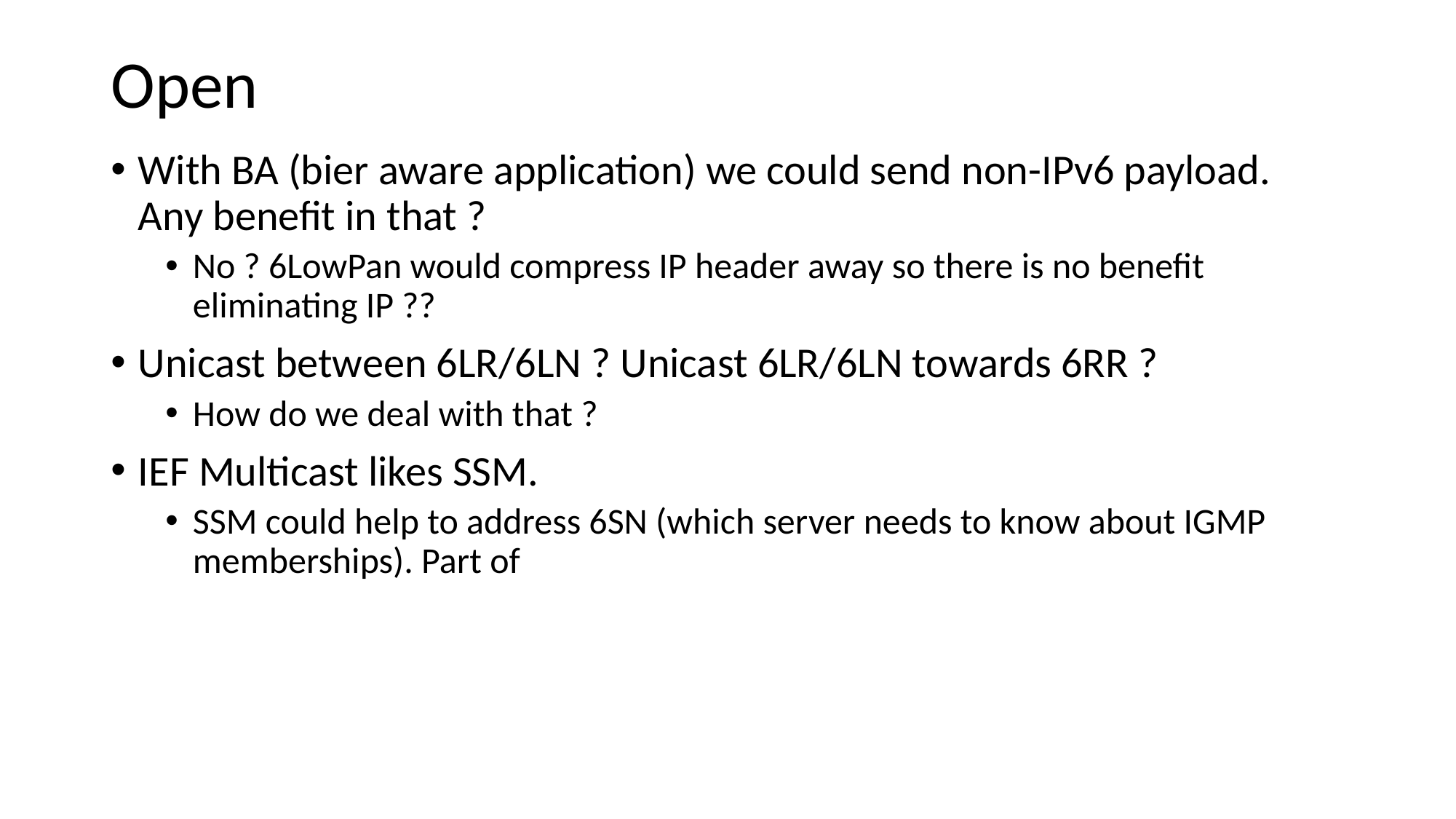

# Open
With BA (bier aware application) we could send non-IPv6 payload. Any benefit in that ?
No ? 6LowPan would compress IP header away so there is no benefit eliminating IP ??
Unicast between 6LR/6LN ? Unicast 6LR/6LN towards 6RR ?
How do we deal with that ?
IEF Multicast likes SSM.
SSM could help to address 6SN (which server needs to know about IGMP memberships). Part of